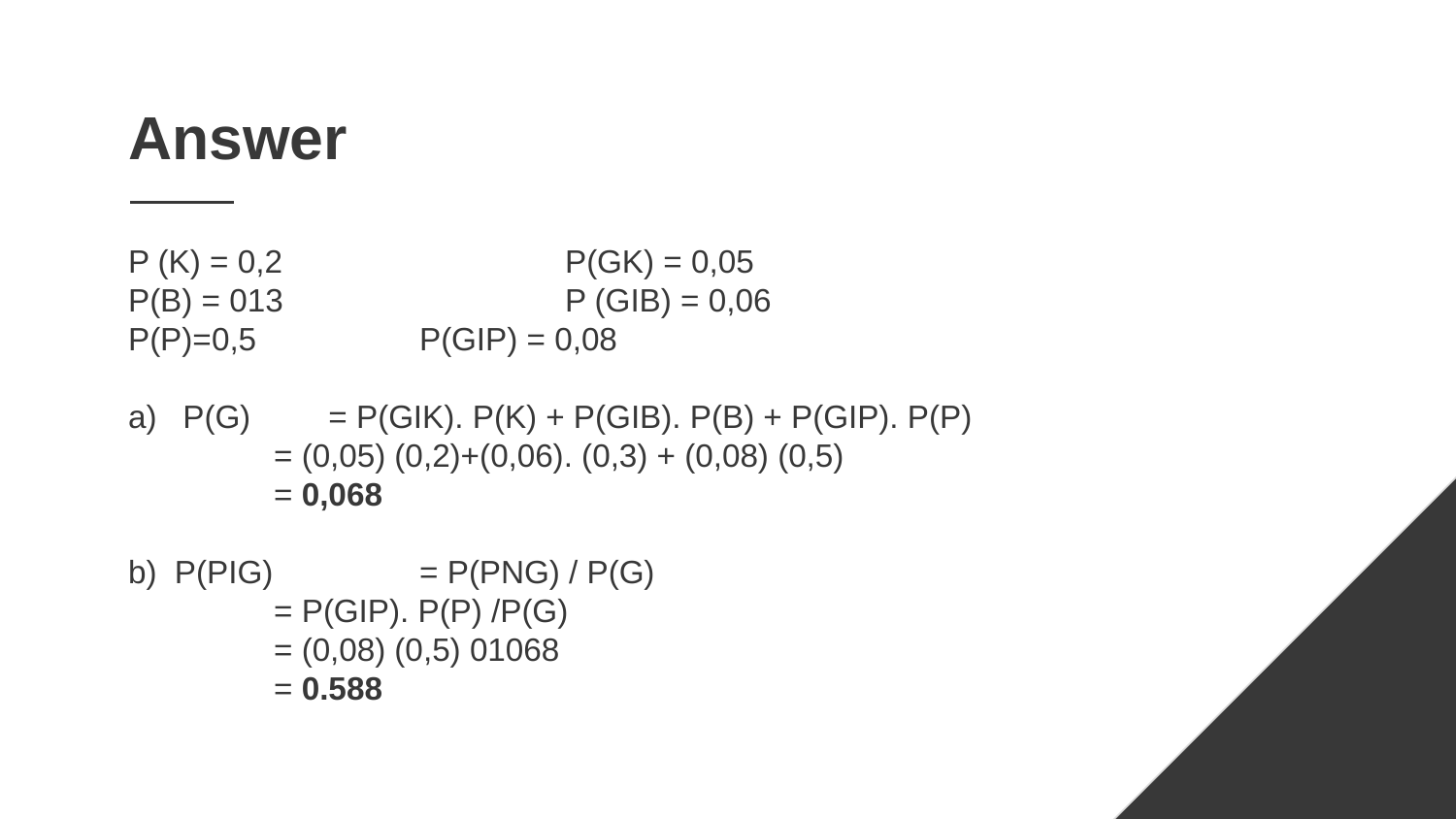

# Answer
P (K) = 0,2		P(GK) = 0,05
P(B) = 013		P (GIB) = 0,06
P(P)=0,5		P(GIP) = 0,08

P(G) 	= P(GIK). P(K) + P(GIB). P(B) + P(GIP). P(P)
	= (0,05) (0,2)+(0,06). (0,3) + (0,08) (0,5)
	= 0,068

b)  P(PIG) 	= P(PNG) / P(G)
	= P(GIP). P(P) /P(G)
	= (0,08) (0,5) 01068
	= 0.588